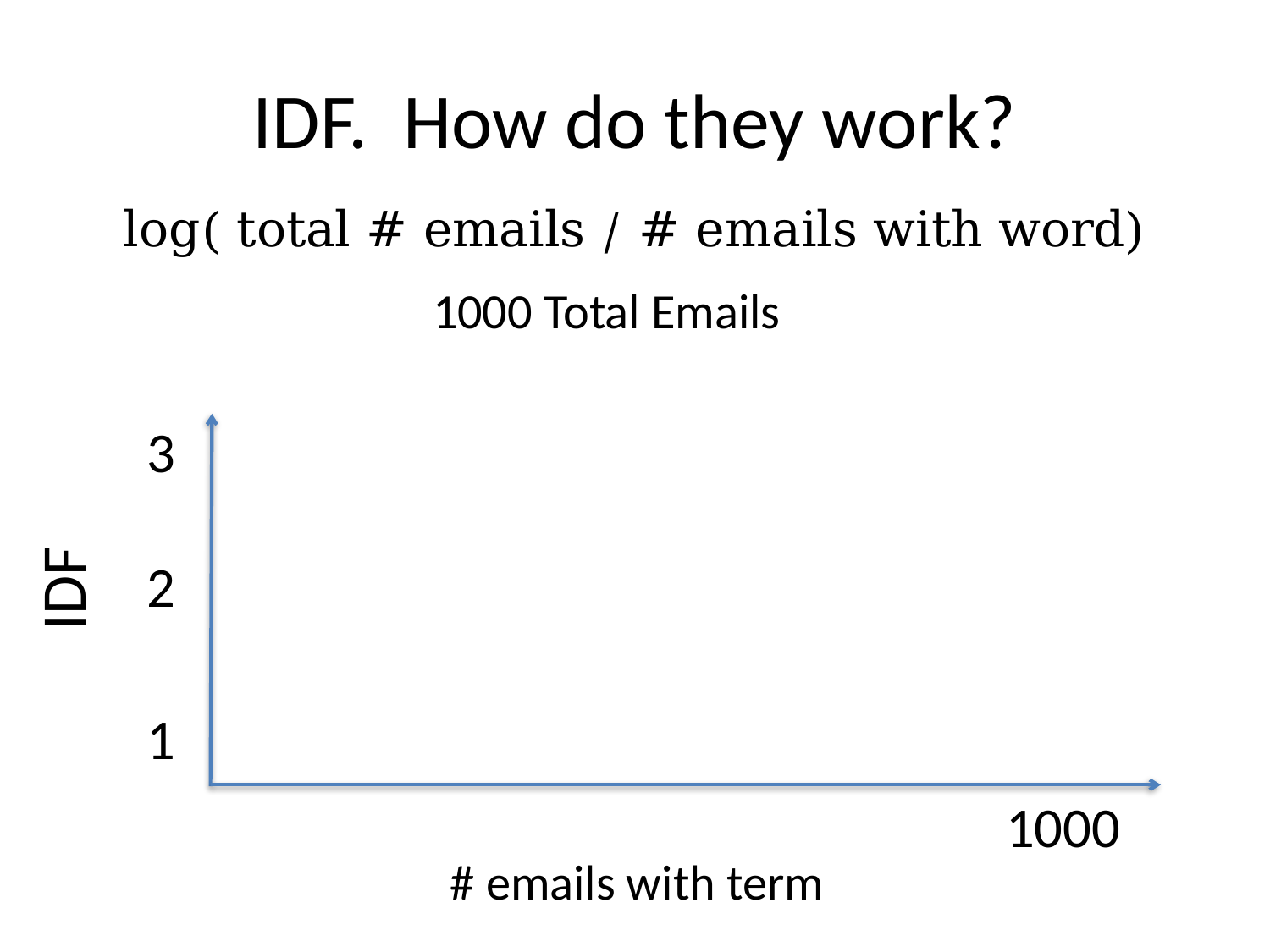

# IDF.  How do they work?
log( total # emails / # emails with word)

1000 Total Emails
3
IDF
2
1
1000
# emails with term